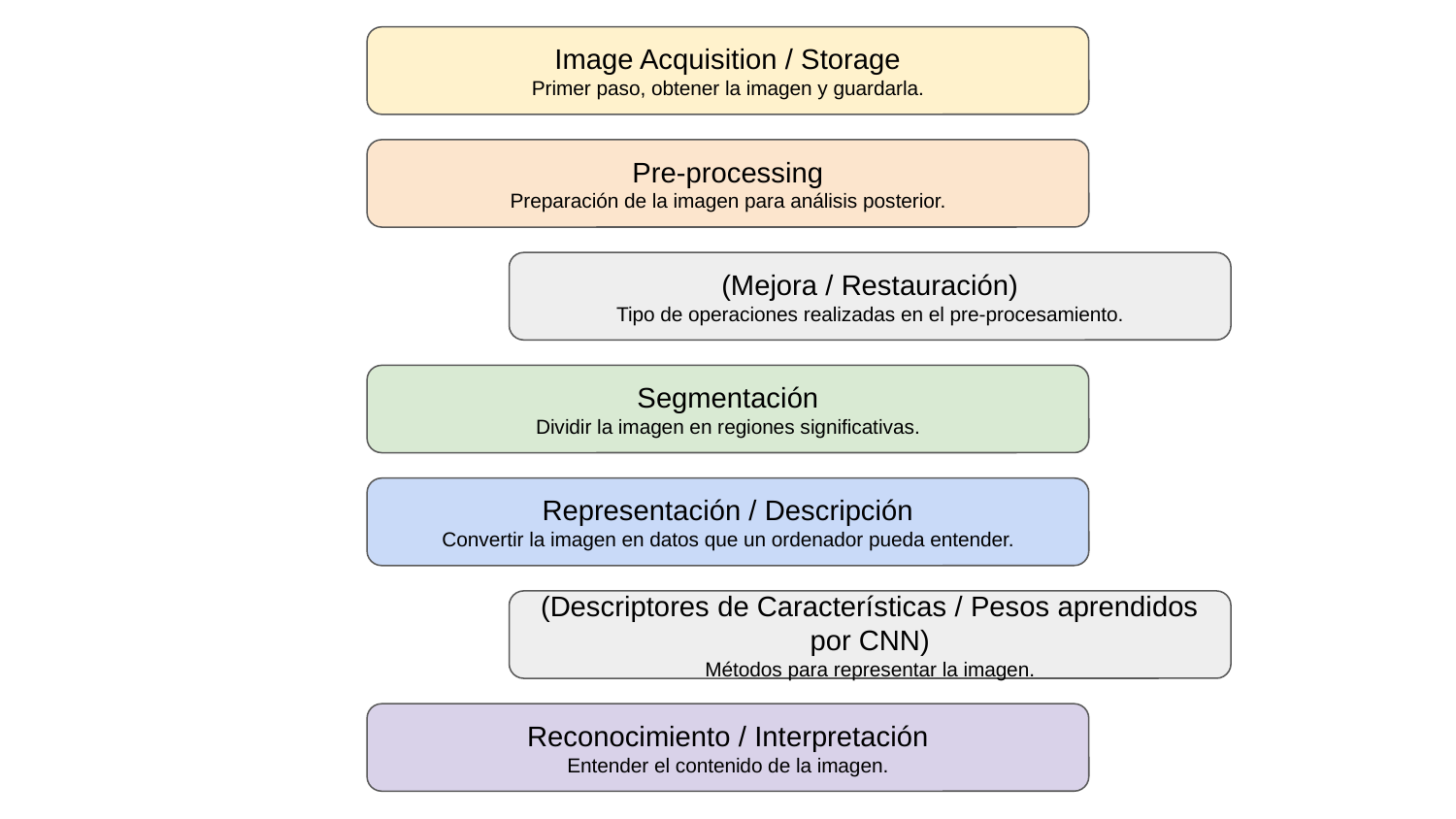

Image Acquisition / Storage
Primer paso, obtener la imagen y guardarla.
Pre-processing
Preparación de la imagen para análisis posterior.
(Mejora / Restauración)
Tipo de operaciones realizadas en el pre-procesamiento.
Segmentación
Dividir la imagen en regiones significativas.
Representación / Descripción
Convertir la imagen en datos que un ordenador pueda entender.
(Descriptores de Características / Pesos aprendidos por CNN)
Métodos para representar la imagen.
Reconocimiento / Interpretación
Entender el contenido de la imagen.